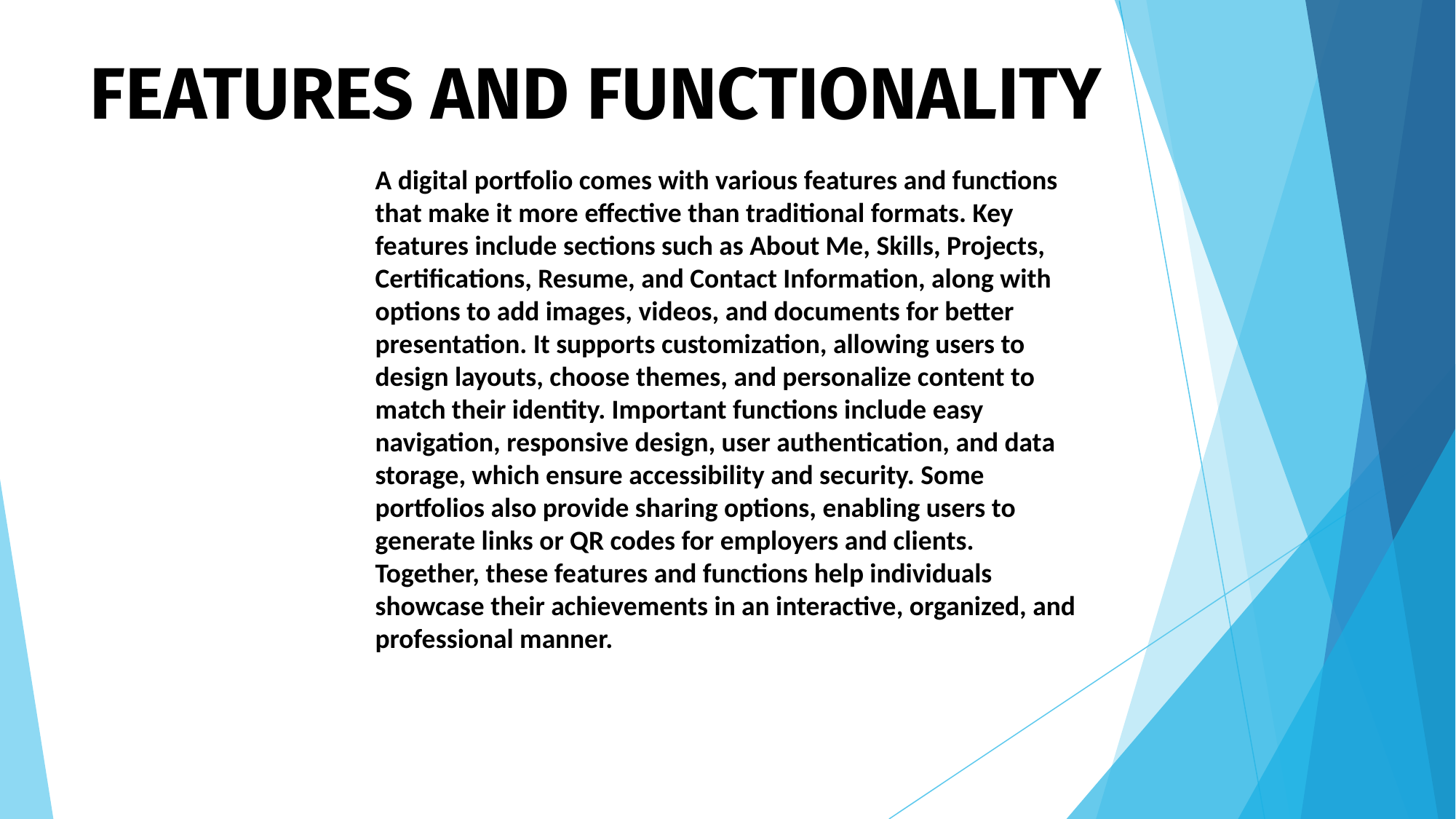

# FEATURES AND FUNCTIONALITY
A digital portfolio comes with various features and functions that make it more effective than traditional formats. Key features include sections such as About Me, Skills, Projects, Certifications, Resume, and Contact Information, along with options to add images, videos, and documents for better presentation. It supports customization, allowing users to design layouts, choose themes, and personalize content to match their identity. Important functions include easy navigation, responsive design, user authentication, and data storage, which ensure accessibility and security. Some portfolios also provide sharing options, enabling users to generate links or QR codes for employers and clients. Together, these features and functions help individuals showcase their achievements in an interactive, organized, and professional manner.